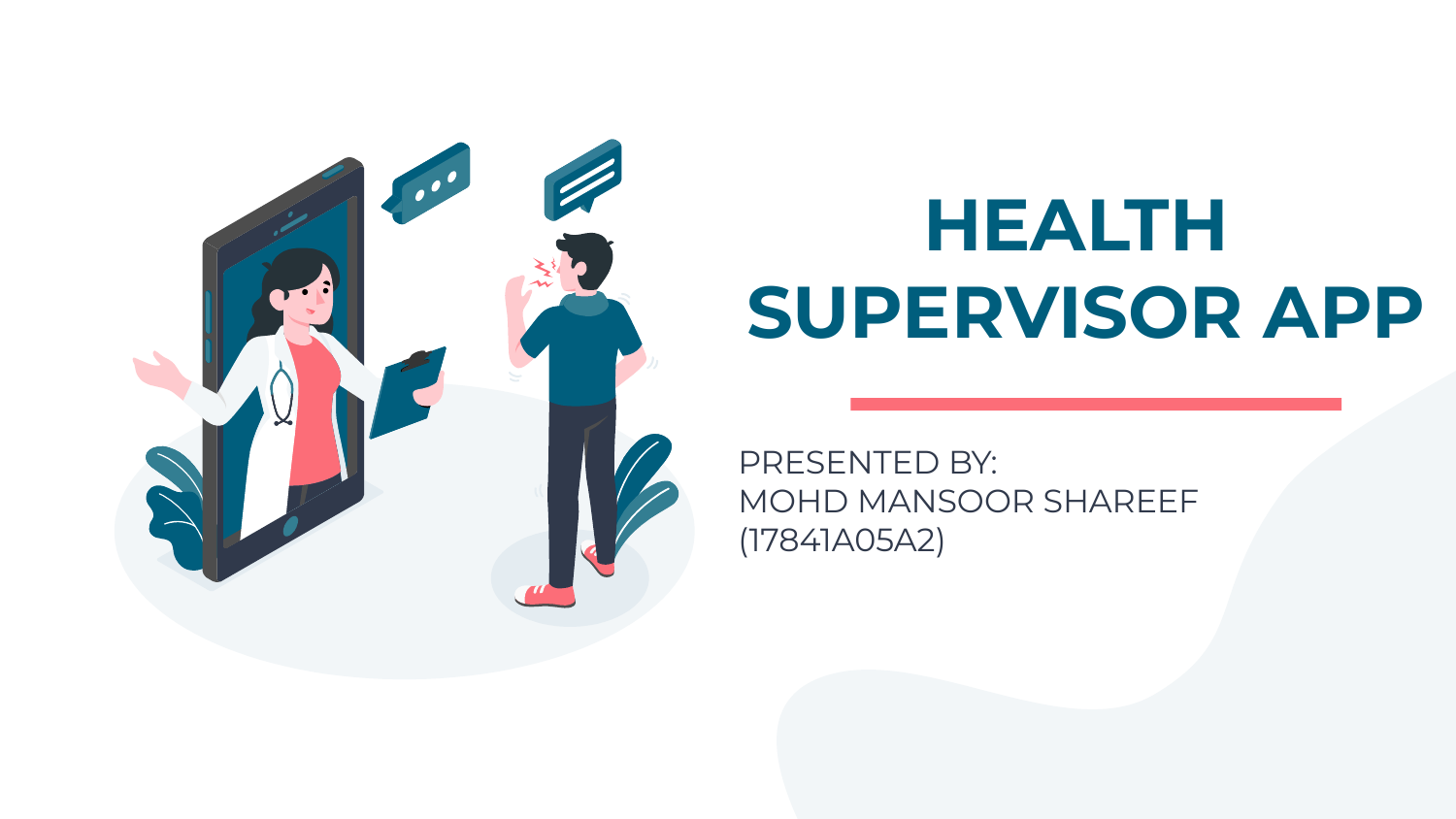

# HEALTH SUPERVISOR APP

PRESENTED BY:
MOHD MANSOOR SHAREEF
(17841A05A2)